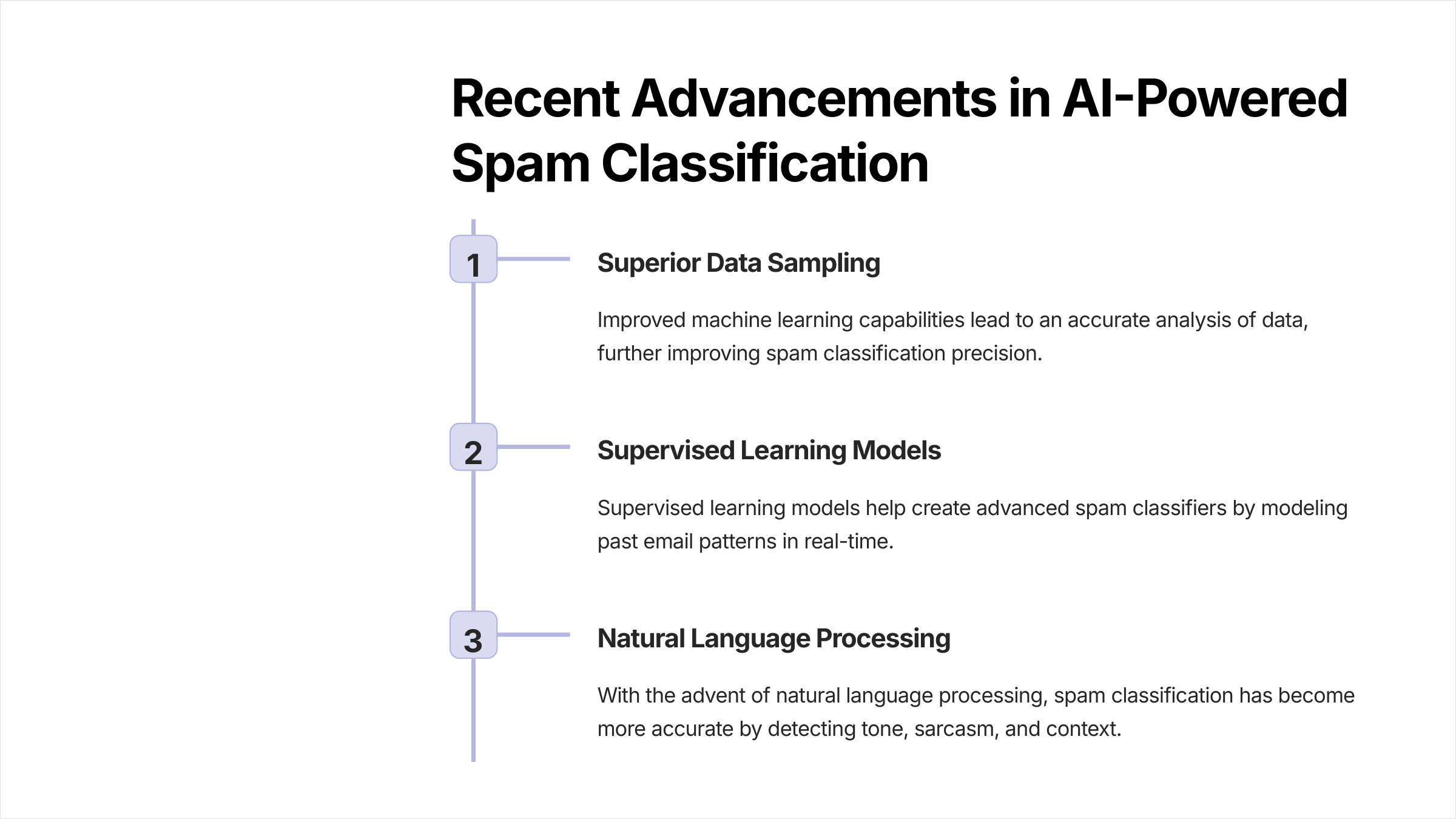

Recent Advancements in AI-Powered Spam Classification

1
Superior Data Sampling

Improved machine learning capabilities lead to an accurate analysis of data, further improving spam classification precision.

2
Supervised Learning Models

Supervised learning models help create advanced spam classifiers by modeling past email patterns in real-time.

3
Natural Language Processing

With the advent of natural language processing, spam classification has become more accurate by detecting tone, sarcasm, and context.